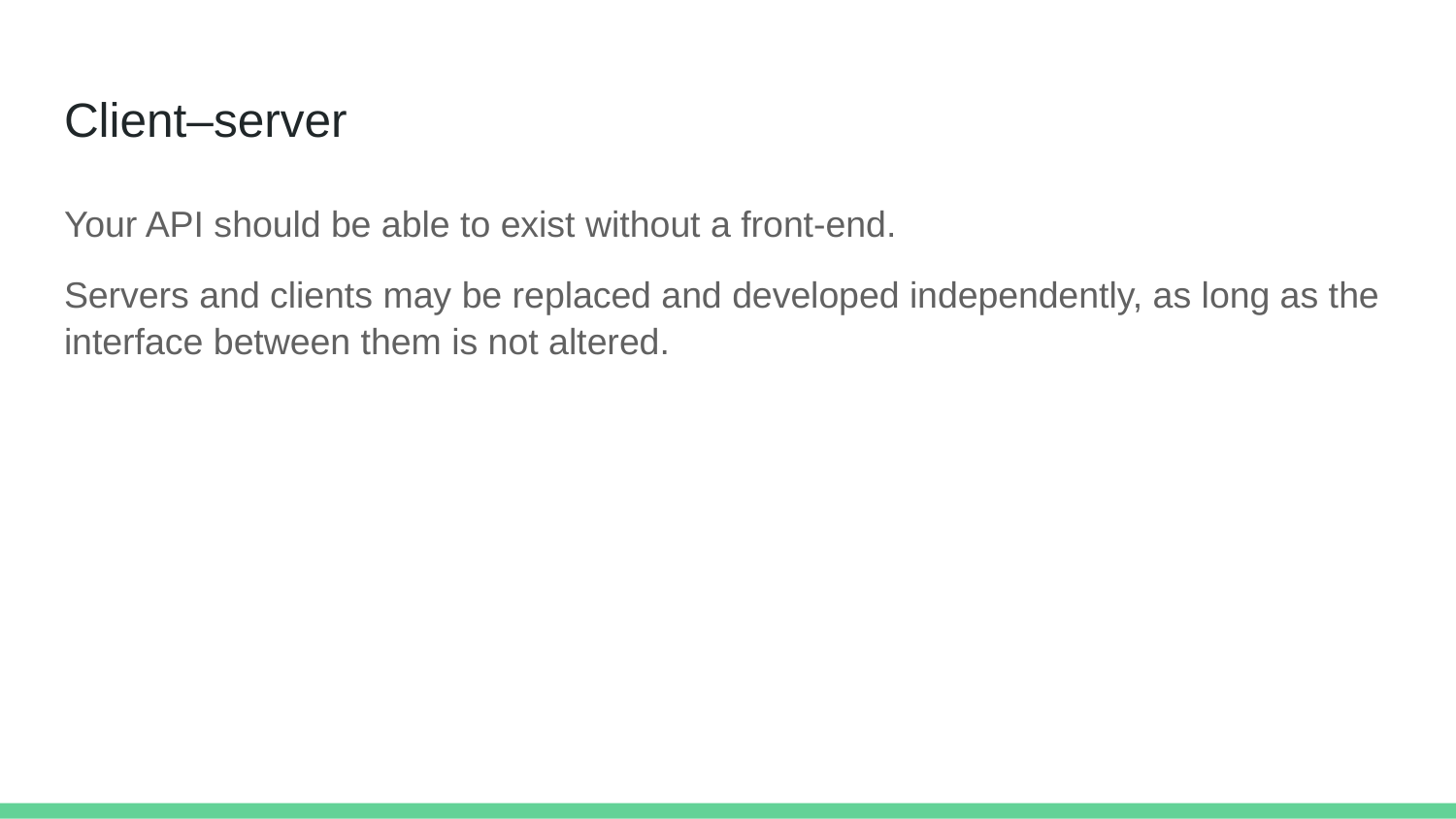

Client–server
Your API should be able to exist without a front-end.
Servers and clients may be replaced and developed independently, as long as the interface between them is not altered.